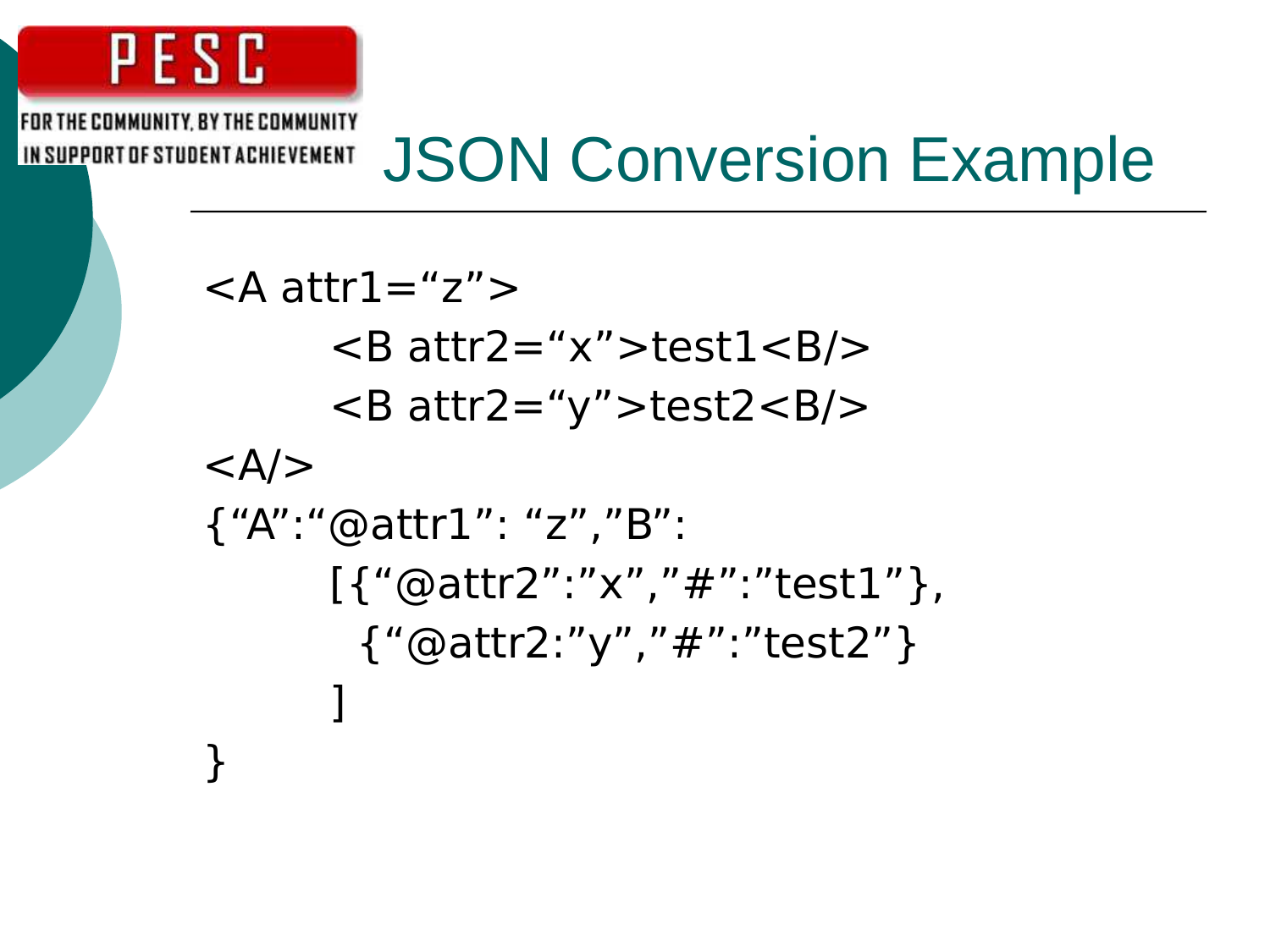

# JSON Conversion Example
<A attr1=“z”>
	<B attr2=“x”>test1<B/>
	<B attr2=“y”>test2<B/>
<A/>
{“A”:“@attr1”: “z”,”B”:
	[{“@attr2”:”x”,”#”:”test1”},
	  {“@attr2:”y”,”#”:”test2”}
	]
}